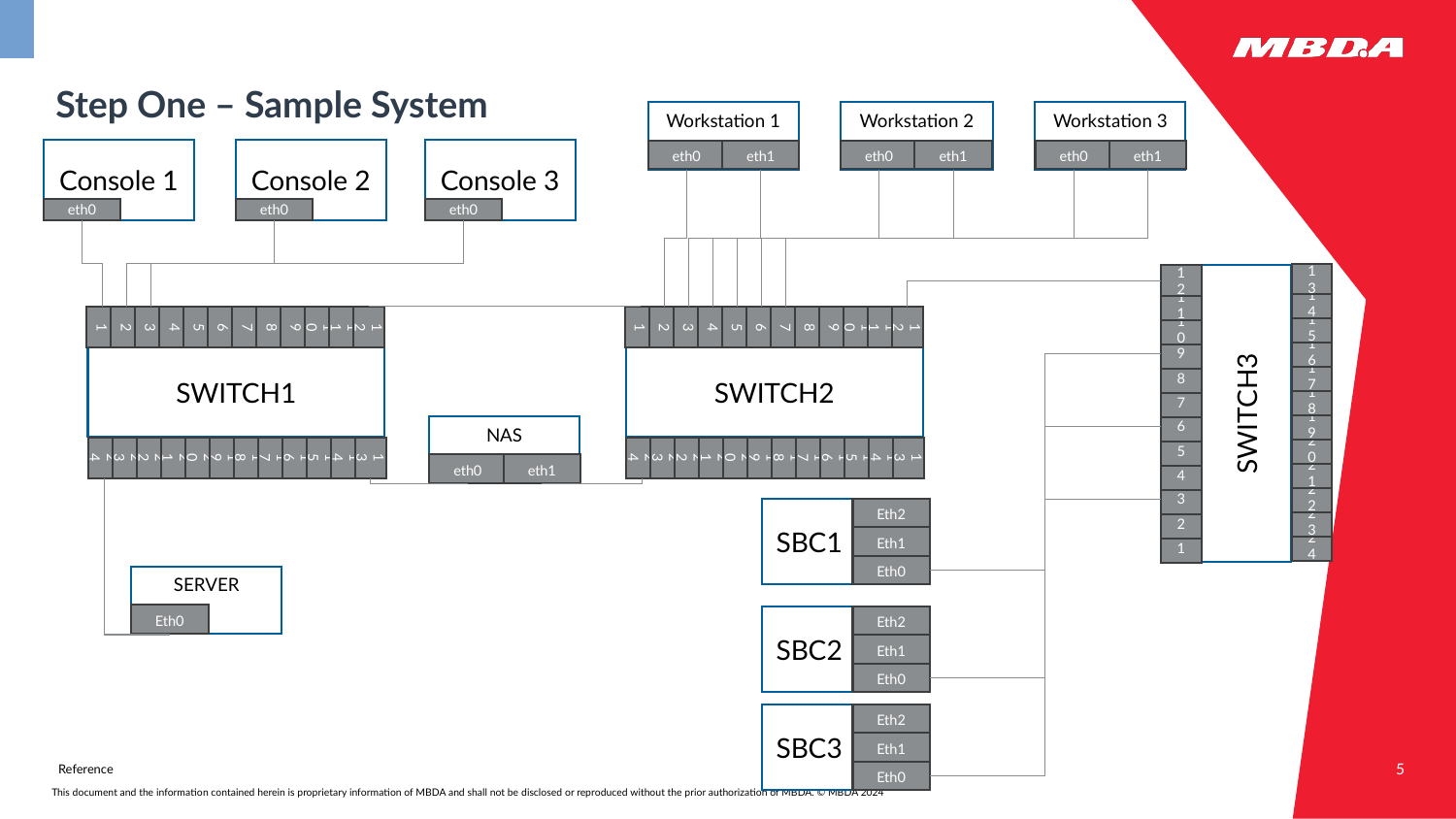

# Step One – Sample System
Workstation 1
eth0
eth1
Workstation 2
eth0
eth1
Workstation 3
eth0
eth1
Console 1
eth0
Console 2
eth0
Console 3
eth0
1
2
3
4
5
6
7
8
9
10
11
12
SWITCH1
24
23
22
21
20
19
18
17
16
15
14
13
1
2
3
4
5
6
7
8
9
10
11
12
SWITCH2
24
23
22
21
20
19
18
17
16
15
14
13
1
2
3
4
5
6
7
8
9
10
11
12
SWITCH3
24
23
22
21
20
19
18
17
16
15
14
13
NAS
eth0
eth1
SBC1
Eth2
Eth1
Eth0
SERVER
Eth0
SBC2
Eth2
Eth1
Eth0
SBC3
Eth2
Eth1
Eth0
5
Reference